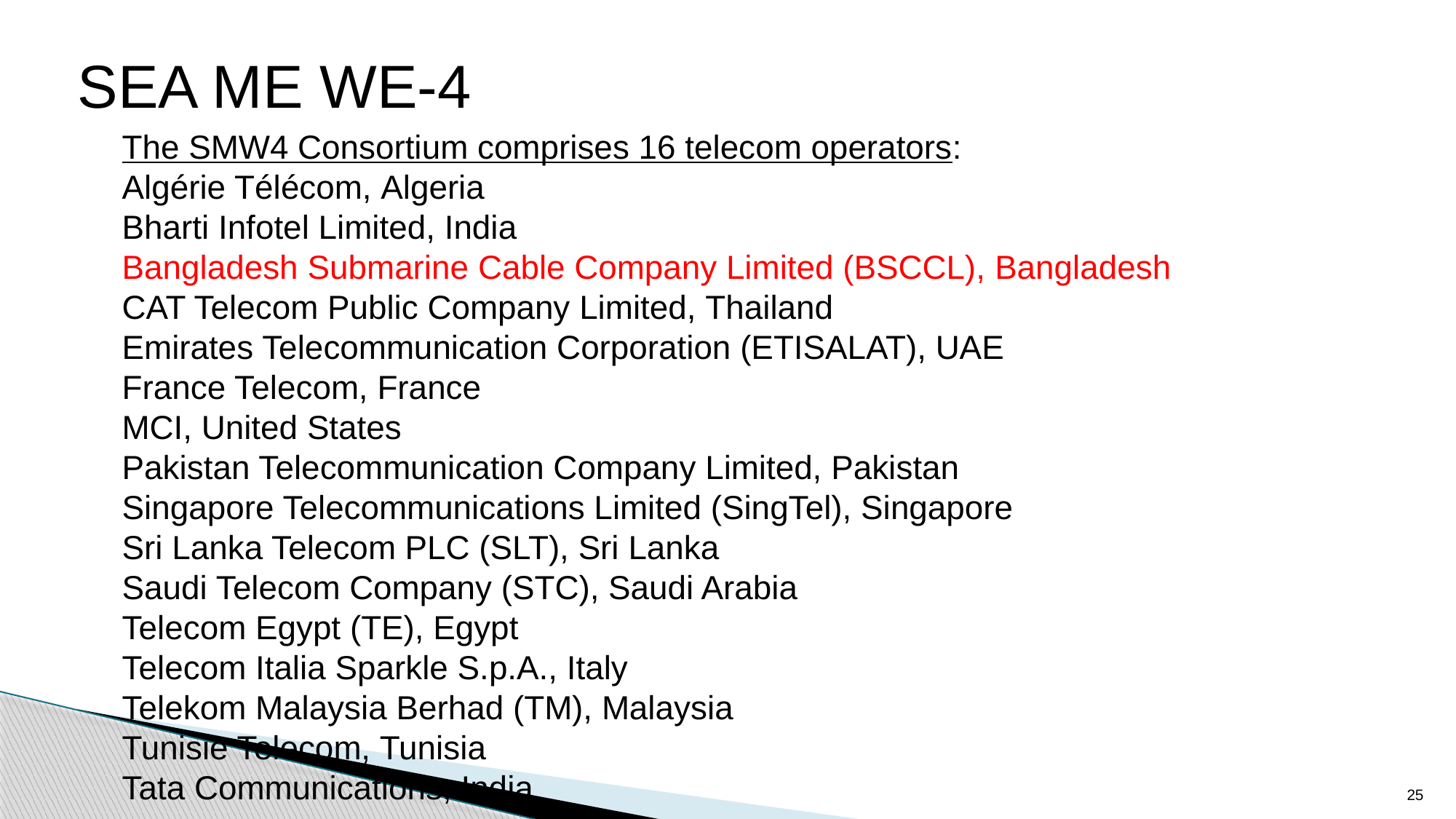

SEA ME WE-4
The SMW4 Consortium comprises 16 telecom operators:
Algérie Télécom, Algeria
Bharti Infotel Limited, India
Bangladesh Submarine Cable Company Limited (BSCCL), Bangladesh
CAT Telecom Public Company Limited, Thailand
Emirates Telecommunication Corporation (ETISALAT), UAE
France Telecom, France
MCI, United States
Pakistan Telecommunication Company Limited, Pakistan
Singapore Telecommunications Limited (SingTel), Singapore
Sri Lanka Telecom PLC (SLT), Sri Lanka
Saudi Telecom Company (STC), Saudi Arabia
Telecom Egypt (TE), Egypt
Telecom Italia Sparkle S.p.A., Italy
Telekom Malaysia Berhad (TM), Malaysia
Tunisie Telecom, Tunisia
Tata Communications, India
25